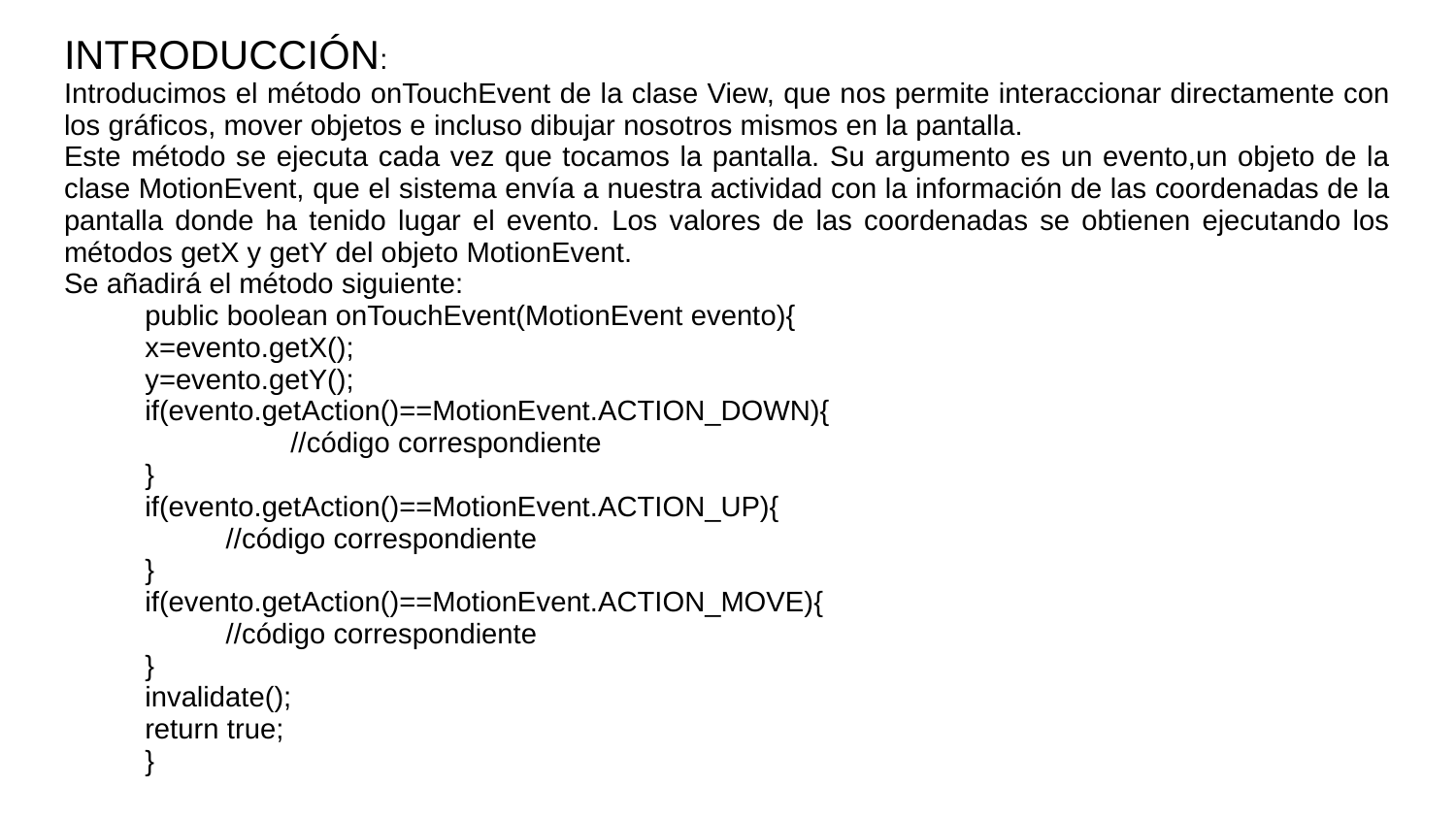

# INTRODUCCIÓN:
Introducimos el método onTouchEvent de la clase View, que nos permite interaccionar directamente con los gráficos, mover objetos e incluso dibujar nosotros mismos en la pantalla.
Este método se ejecuta cada vez que tocamos la pantalla. Su argumento es un evento,un objeto de la clase MotionEvent, que el sistema envía a nuestra actividad con la información de las coordenadas de la pantalla donde ha tenido lugar el evento. Los valores de las coordenadas se obtienen ejecutando los métodos getX y getY del objeto MotionEvent.
Se añadirá el método siguiente:
public boolean onTouchEvent(MotionEvent evento){
x=evento.getX();
y=evento.getY();
if(evento.getAction()==MotionEvent.ACTION_DOWN){
	//código correspondiente
}
if(evento.getAction()==MotionEvent.ACTION_UP){
	//código correspondiente
}
if(evento.getAction()==MotionEvent.ACTION_MOVE){
	//código correspondiente
}
invalidate();
return true;
}